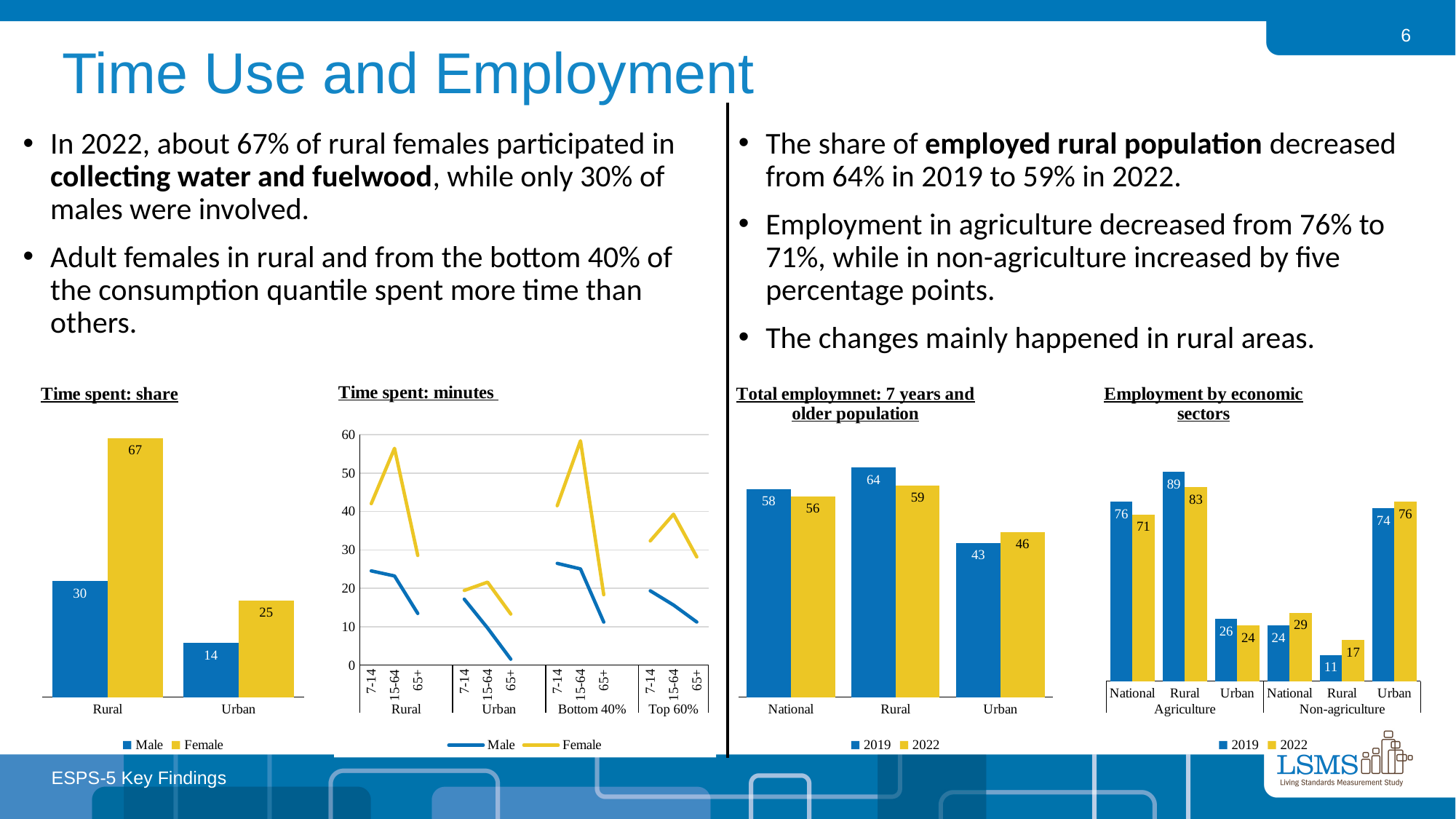

6
Time Use and Employment
In 2022, about 67% of rural females participated in collecting water and fuelwood, while only 30% of males were involved.
Adult females in rural and from the bottom 40% of the consumption quantile spent more time than others.
The share of employed rural population decreased from 64% in 2019 to 59% in 2022.
Employment in agriculture decreased from 76% to 71%, while in non-agriculture increased by five percentage points.
The changes mainly happened in rural areas.

### Chart: Time spent: share

| Category | Male | Female |
|---|---|---|
| Rural | 30.0 | 67.0 |
| Urban | 14.0 | 25.0 |

### Chart: Time spent: minutes

| Category | Male | Female |
|---|---|---|
| 7-14 | 24.53 | 42.03 |
| 15-64 | 23.21 | 56.43 |
| 65+ | 13.45 | 28.55 |
|  | None | None |
| 7-14 | 17.16 | 19.43 |
| 15-64 | 9.67 | 21.59 |
| 65+ | 1.55 | 13.29 |
|  | None | None |
| 7-14 | 26.49 | 41.5 |
| 15-64 | 25.04 | 58.38 |
| 65+ | 11.2 | 18.33 |
|  | None | None |
| 7-14 | 19.35 | 32.34 |
| 15-64 | 15.64 | 39.28 |
| 65+ | 11.23 | 28.17 |

### Chart: Total employmnet: 7 years and older population

| Category | 2019 | 2022 |
|---|---|---|
| National | 58.0 | 56.0 |
| Rural | 64.0 | 59.0 |
| Urban | 43.0 | 46.0 |

### Chart: Employment by economic
sectors

| Category | 2019 | 2022 |
|---|---|---|
| National | 76.2950926716806 | 70.88968426032297 |
| Rural | 88.92863877018318 | 82.50803145139498 |
| Urban | 26.47923300656925 | 23.74750373866625 |
| National | 23.7049073283192 | 29.11031573967723 |
| Rural | 11.07136122981676 | 17.491968548605 |
| Urban | 73.52076699343083 | 76.25249626133366 |
ESPS-5 Key Findings